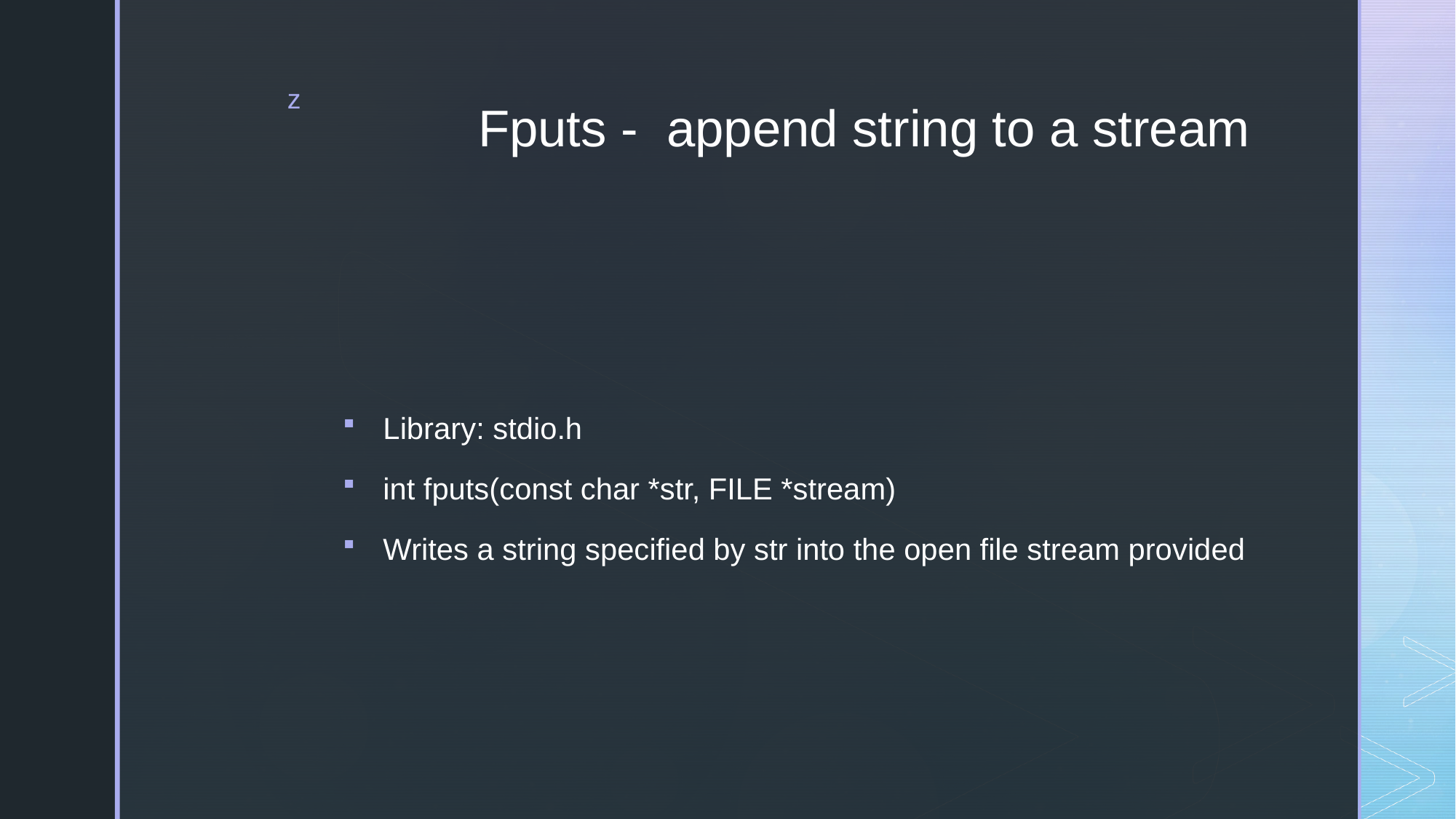

# Fputs -  append string to a stream
Library: stdio.h
int fputs(const char *str, FILE *stream)
Writes a string specified by str into the open file stream provided